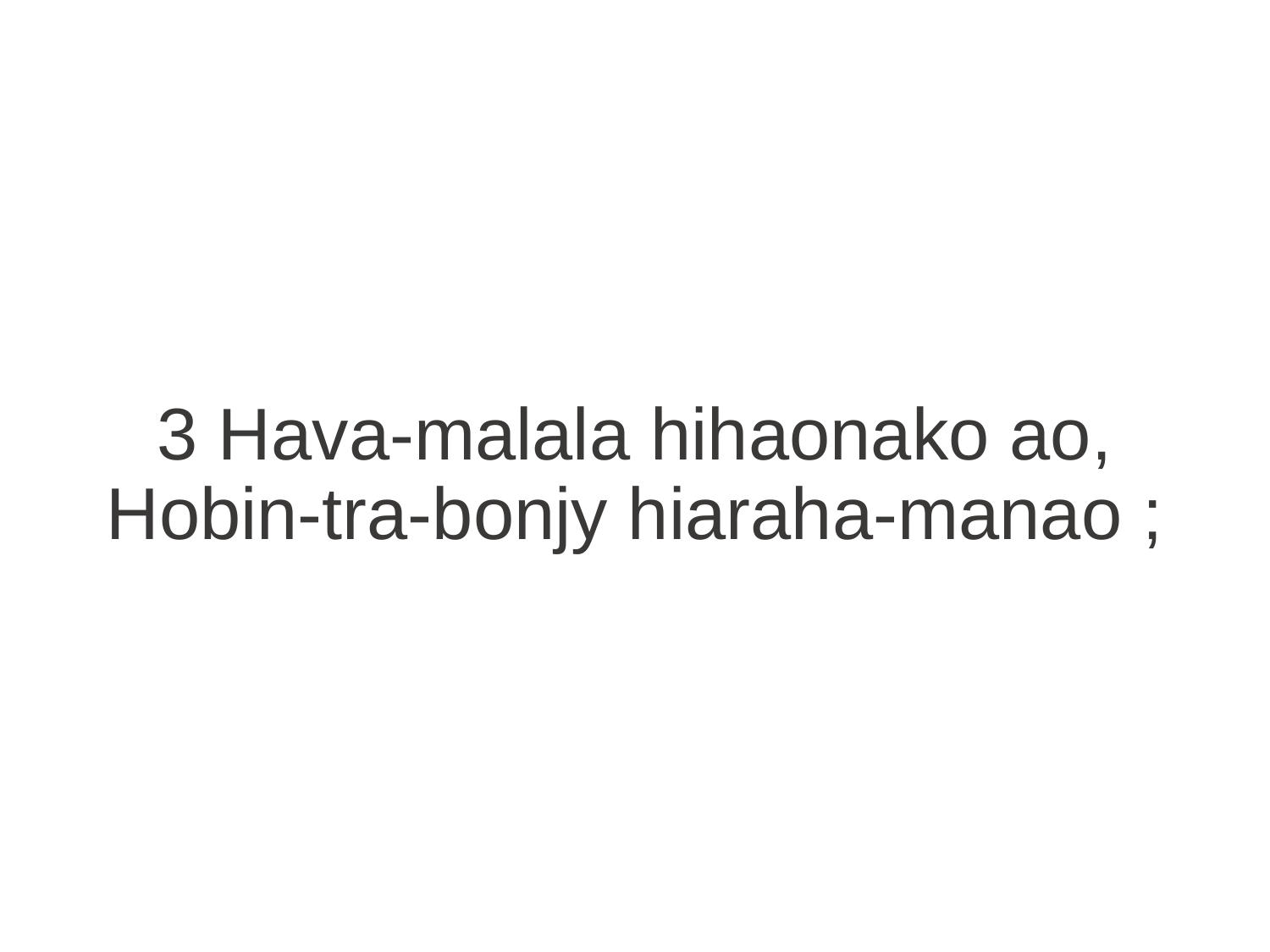

3 Hava-malala hihaonako ao,
Hobin-tra-bonjy hiaraha-manao ;